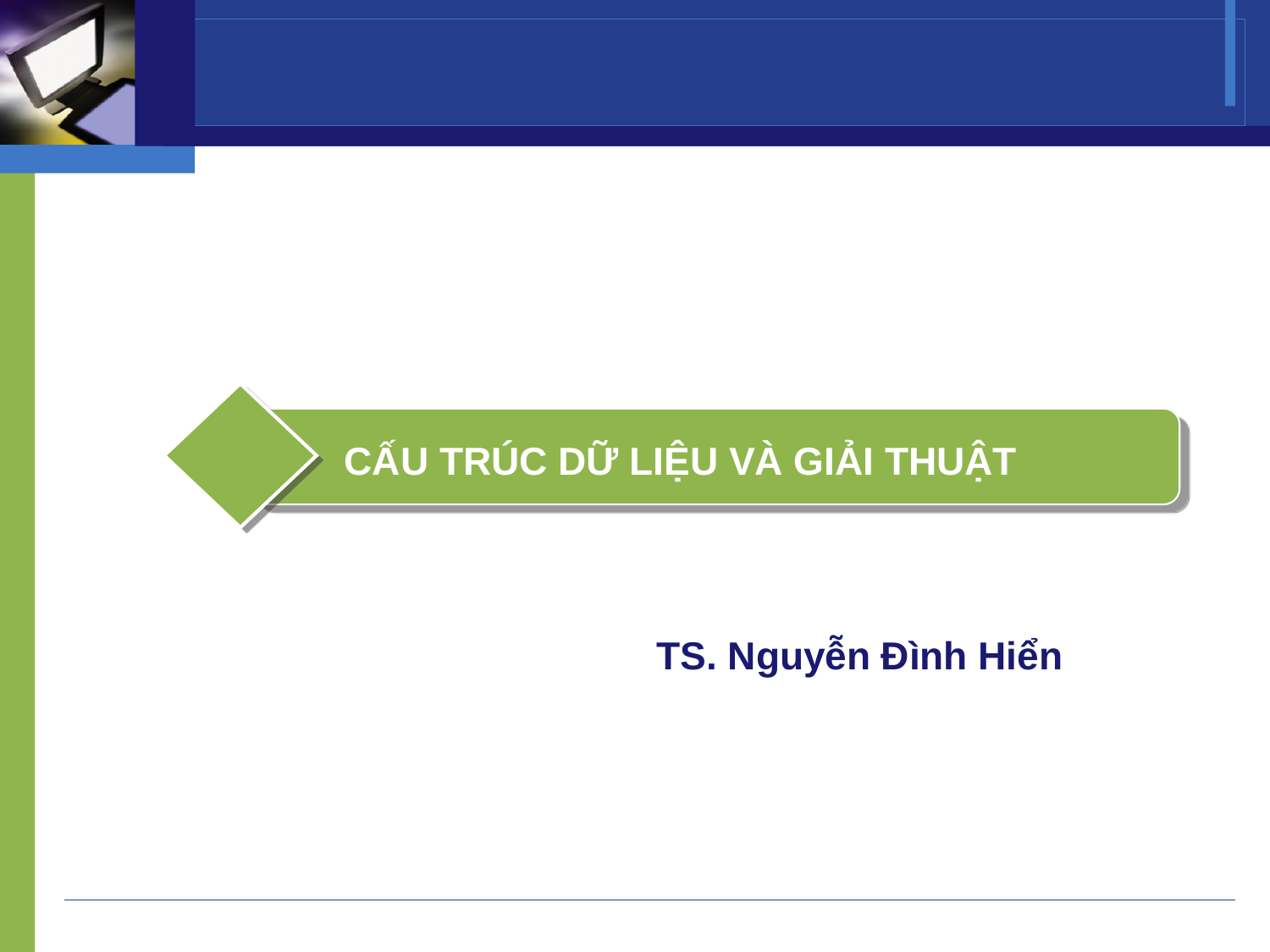

#

CẤU TRÚC DỮ LIỆU VÀ GIẢI THUẬT
TS. Nguyễn Đình Hiển